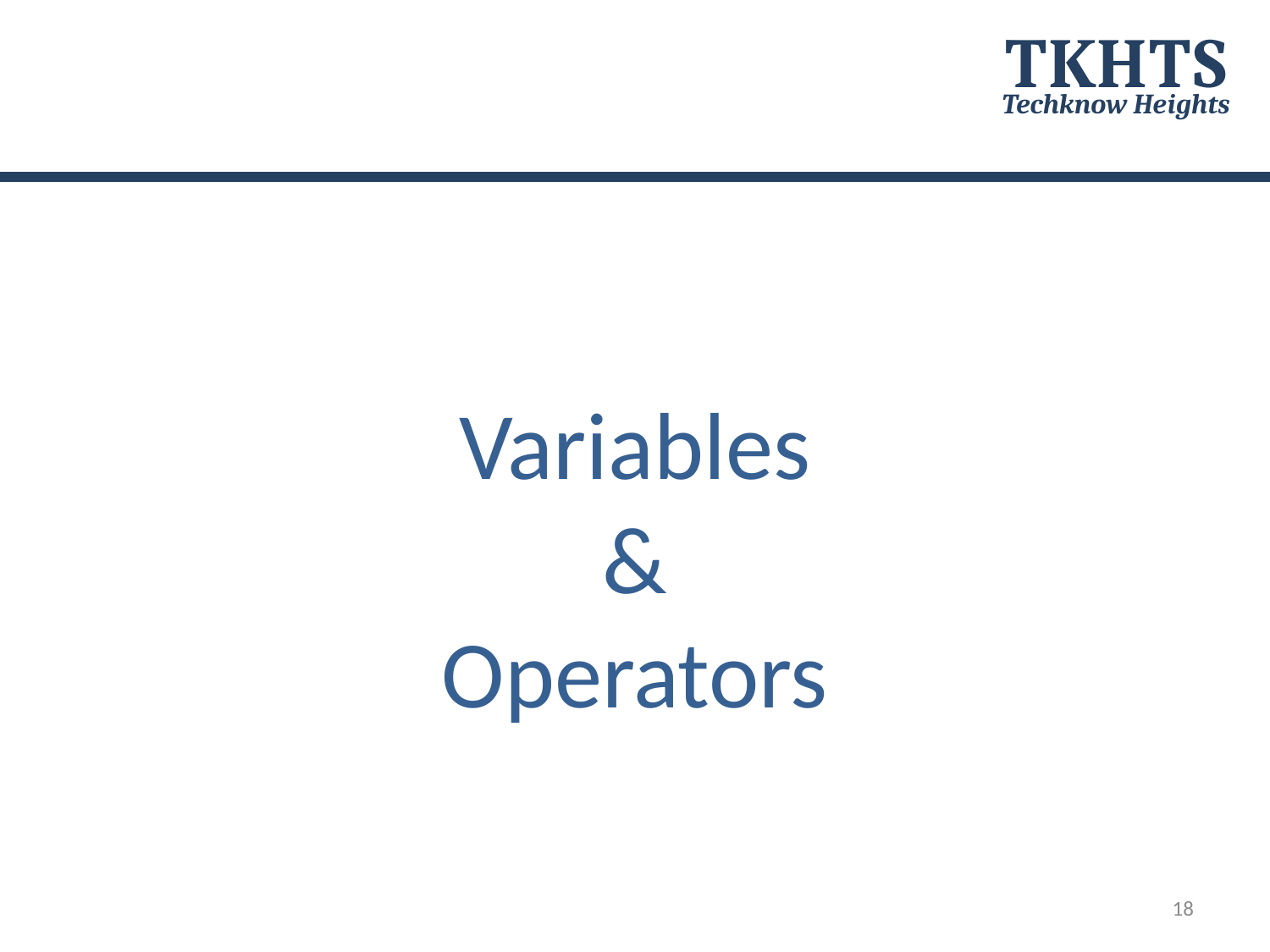

TKHTS
Techknow Heights

# Variables & Operators
18